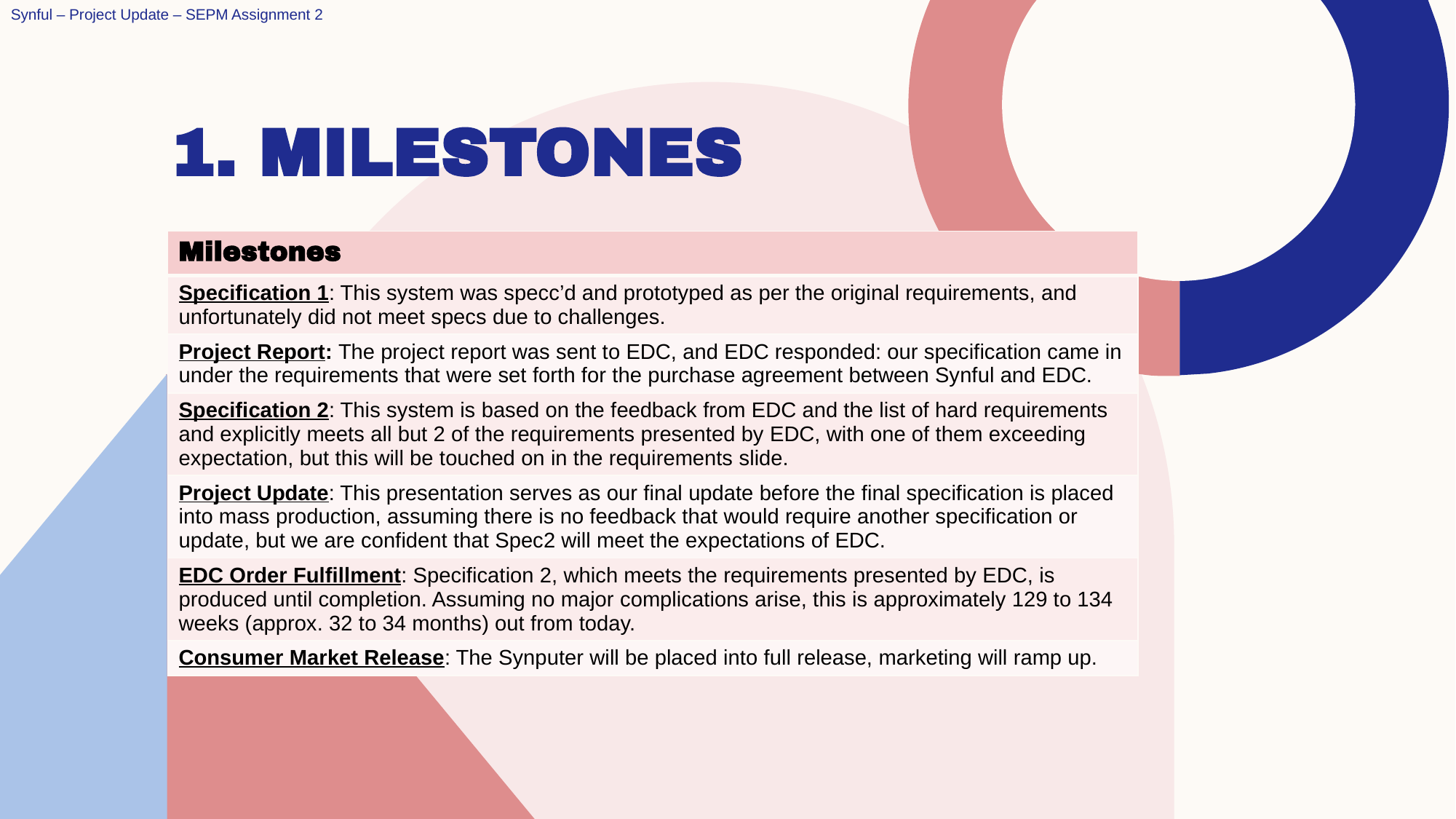

Synful – Project Update – SEPM Assignment 2
# 1. MILESTONES
| Milestones |
| --- |
| Specification 1: This system was specc’d and prototyped as per the original requirements, and unfortunately did not meet specs due to challenges. |
| Project Report: The project report was sent to EDC, and EDC responded: our specification came in under the requirements that were set forth for the purchase agreement between Synful and EDC. |
| Specification 2: This system is based on the feedback from EDC and the list of hard requirements and explicitly meets all but 2 of the requirements presented by EDC, with one of them exceeding expectation, but this will be touched on in the requirements slide. |
| Project Update: This presentation serves as our final update before the final specification is placed into mass production, assuming there is no feedback that would require another specification or update, but we are confident that Spec2 will meet the expectations of EDC. |
| EDC Order Fulfillment: Specification 2, which meets the requirements presented by EDC, is produced until completion. Assuming no major complications arise, this is approximately 129 to 134 weeks (approx. 32 to 34 months) out from today. |
| Consumer Market Release: The Synputer will be placed into full release, marketing will ramp up. |